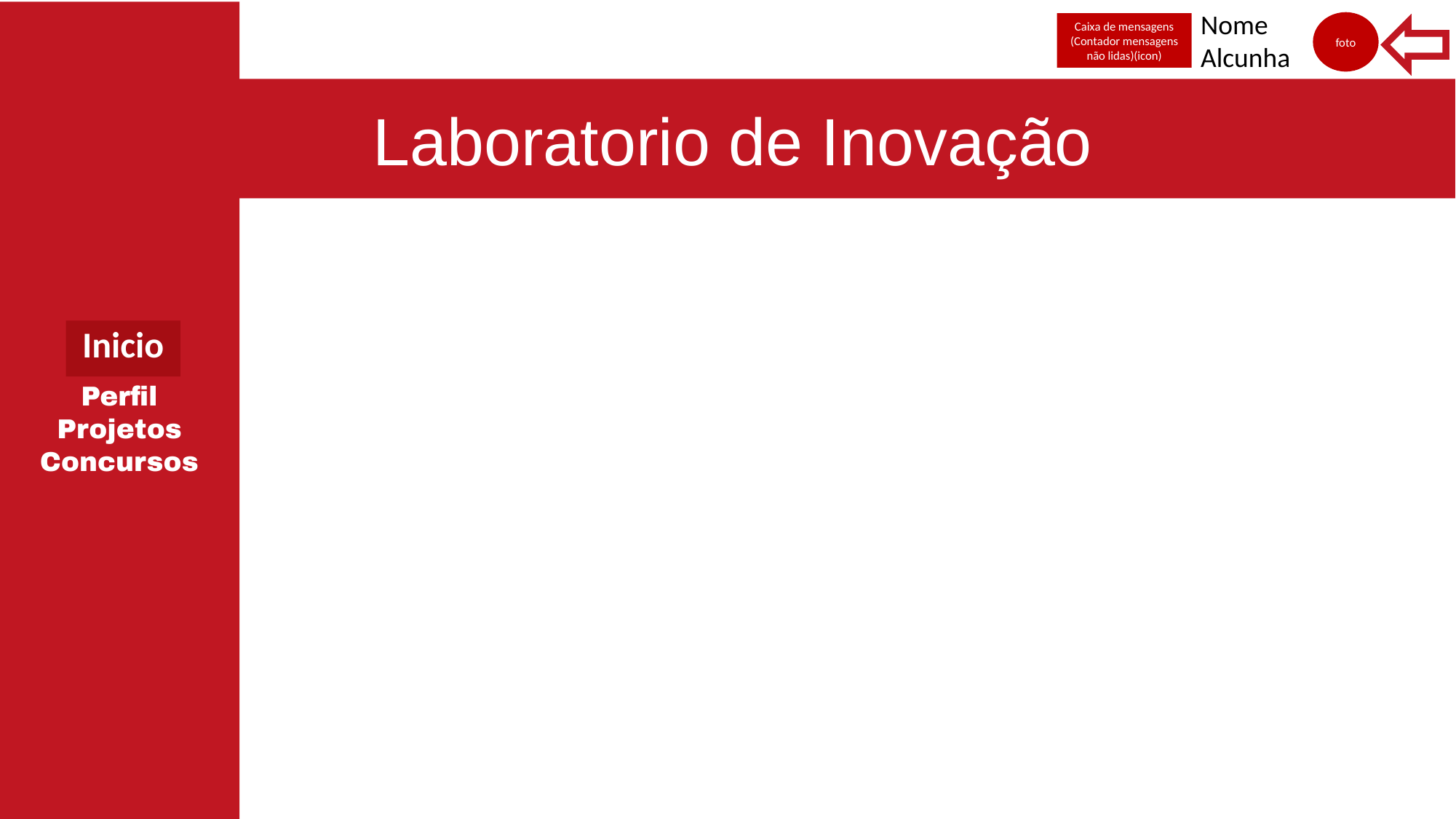

Perfil
Projetos
Concursos
Nome
Alcunha
foto
Caixa de mensagens
(Contador mensagens não lidas)(icon)

Laboratorio de Inovação
Inicio